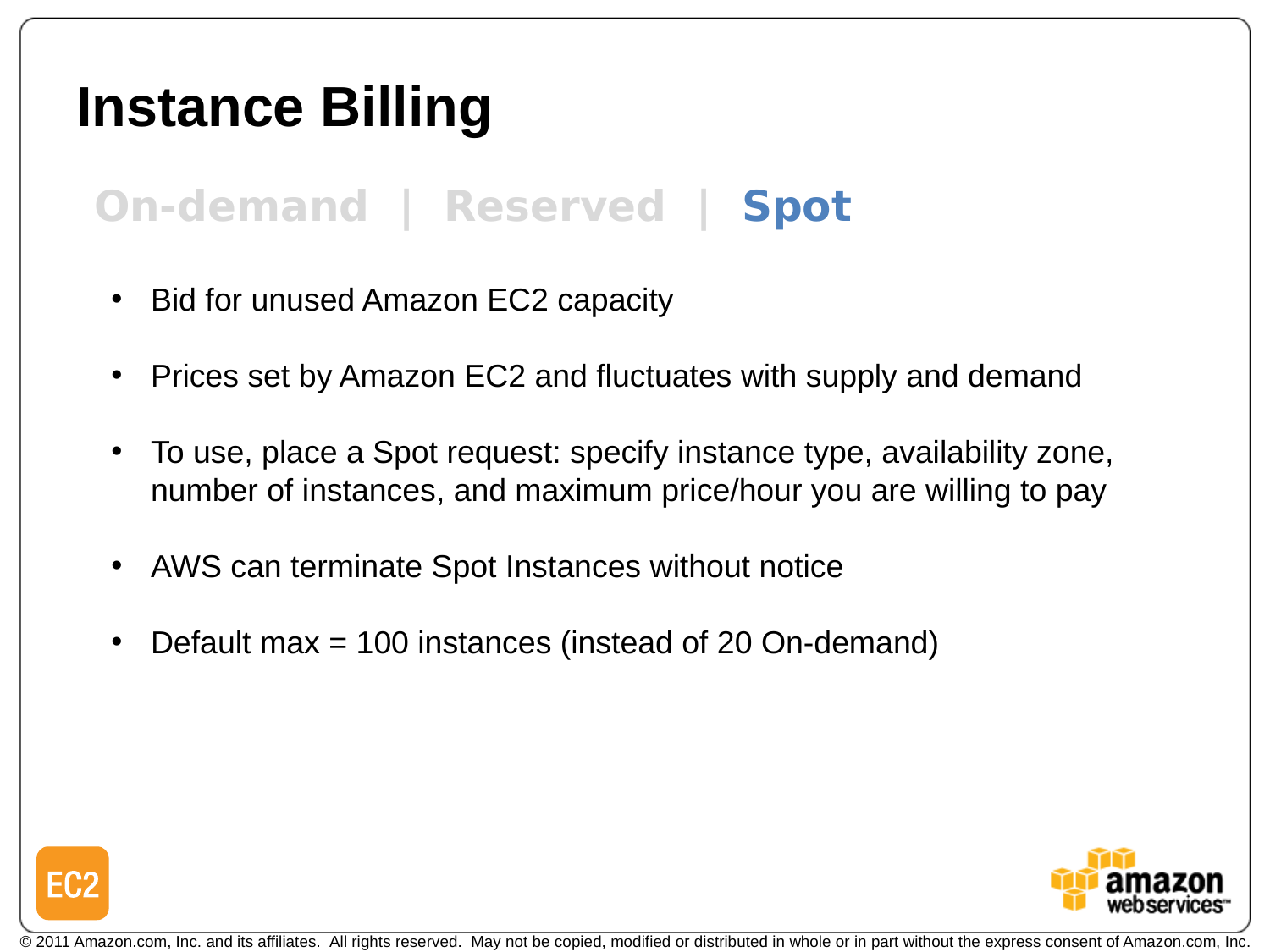

# Instance Billing
On-demand  |  Reserved  |  Spot

Bid for unused Amazon EC2 capacity
Prices set by Amazon EC2 and fluctuates with supply and demand
To use, place a Spot request: specify instance type, availability zone, number of instances, and maximum price/hour you are willing to pay
AWS can terminate Spot Instances without notice
Default max = 100 instances (instead of 20 On-demand)